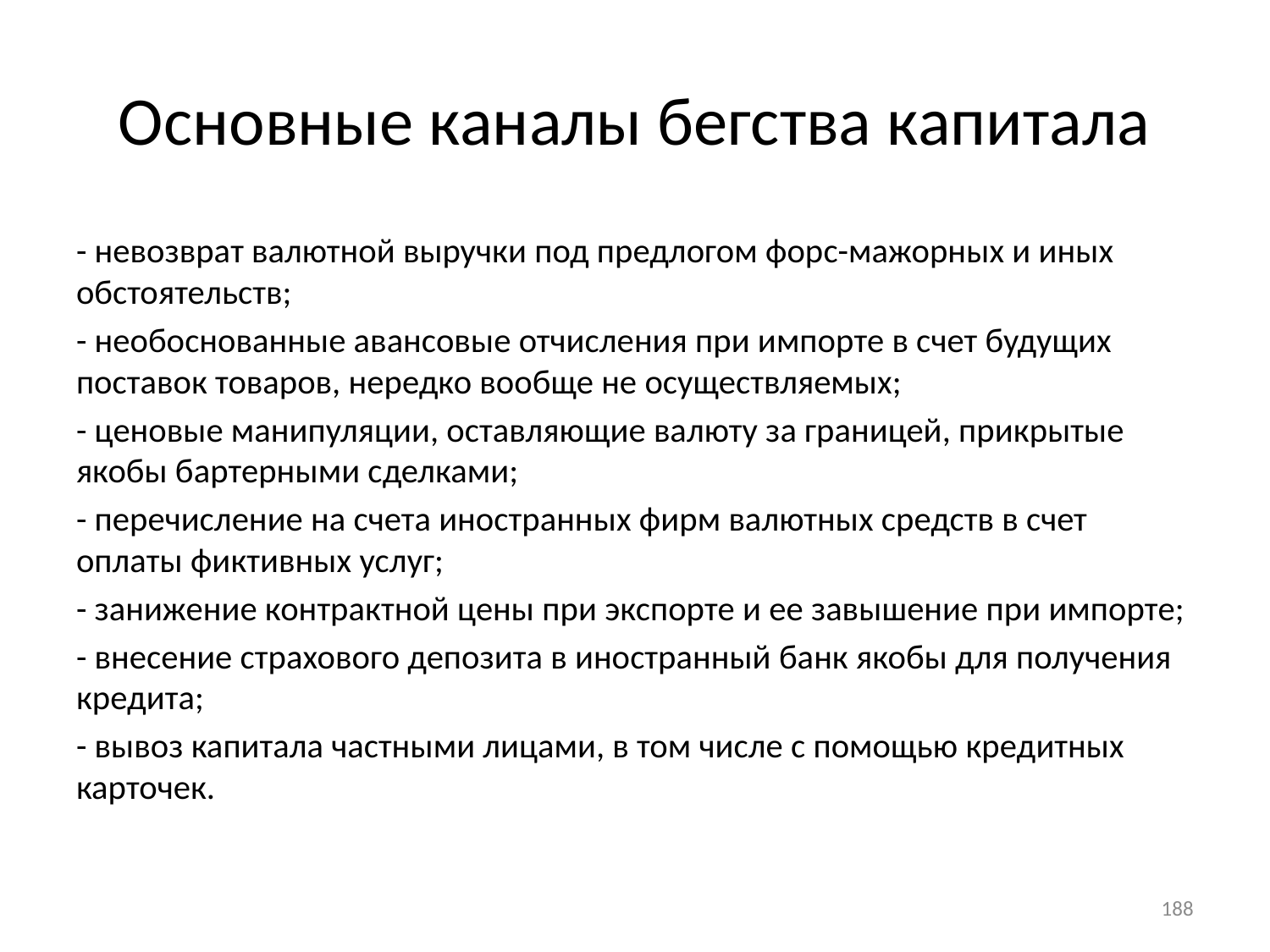

# Основные каналы бегства капитала
- невозврат валютной выручки под предлогом форс-мажорных и иных обстоятельств;
- необоснованные авансовые отчисления при импорте в счет будущих поставок товаров, нередко вообще не осуществляемых;
- ценовые манипуляции, оставляющие валюту за границей, прикрытые якобы бартерными сделками;
- перечисление на счета иностранных фирм валютных средств в счет оплаты фиктивных услуг;
- занижение контрактной цены при экспорте и ее завышение при импорте;
- внесение страхового депозита в иностранный банк якобы для получения кредита;
- вывоз капитала частными лицами, в том числе с помощью кредитных карточек.

188